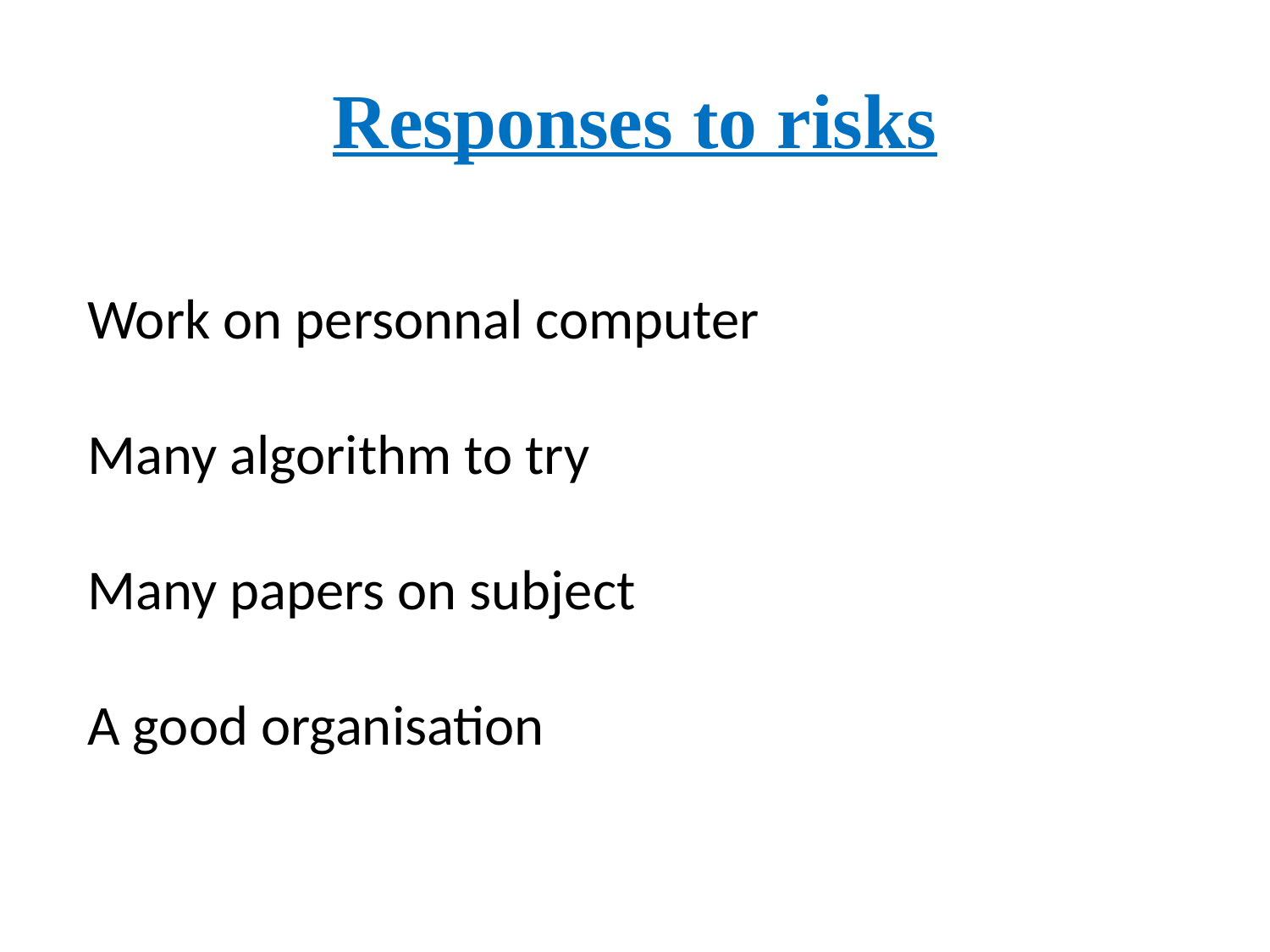

# Responses to risks
Work on personnal computer

Many algorithm to try

Many papers on subject

A good organisation